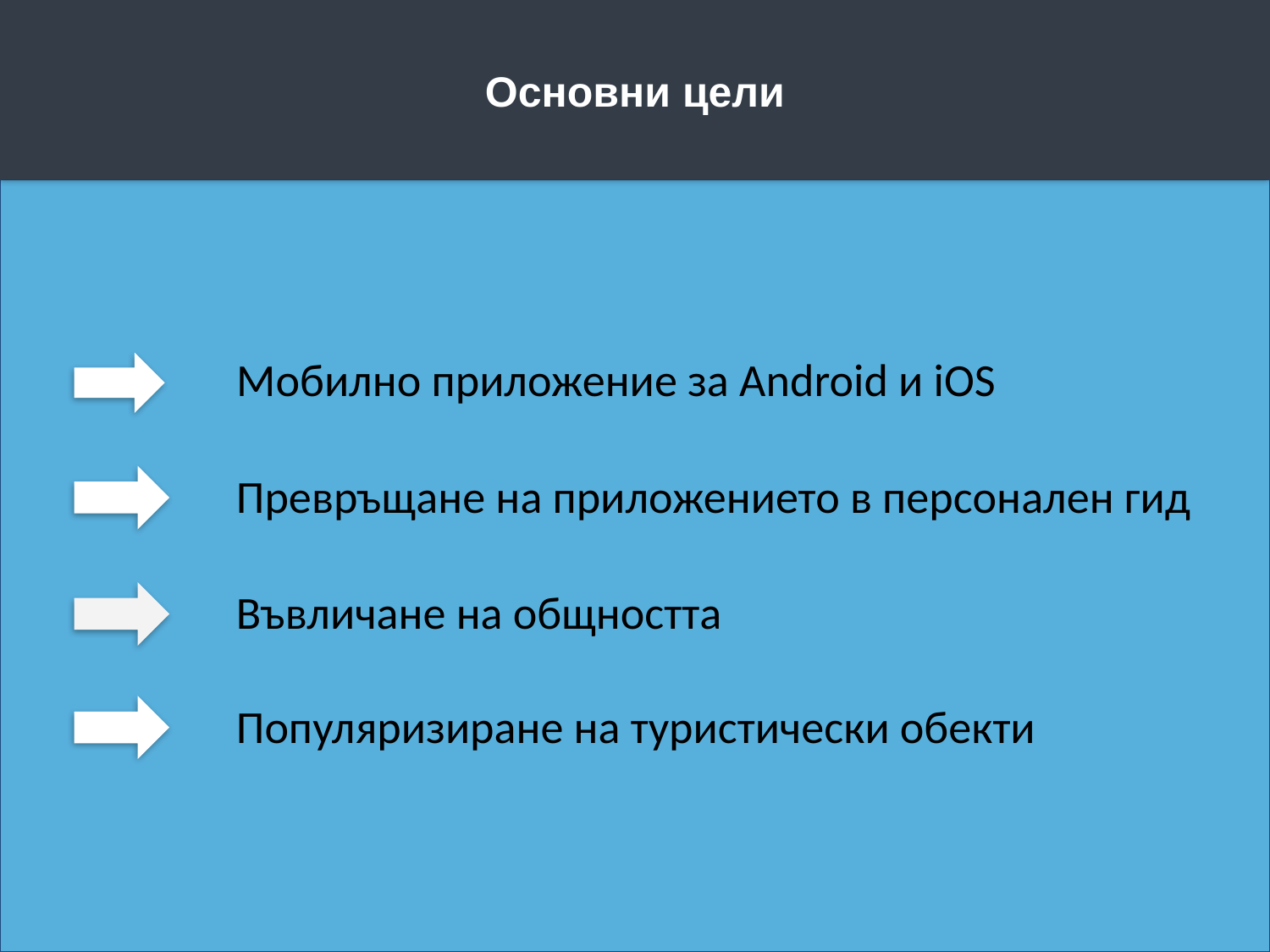

# Основни цели

Мобилно приложение за Android и iOS

Превръщане на приложението в персонален гид

Въвличане на общността

Популяризиране на туристически обекти